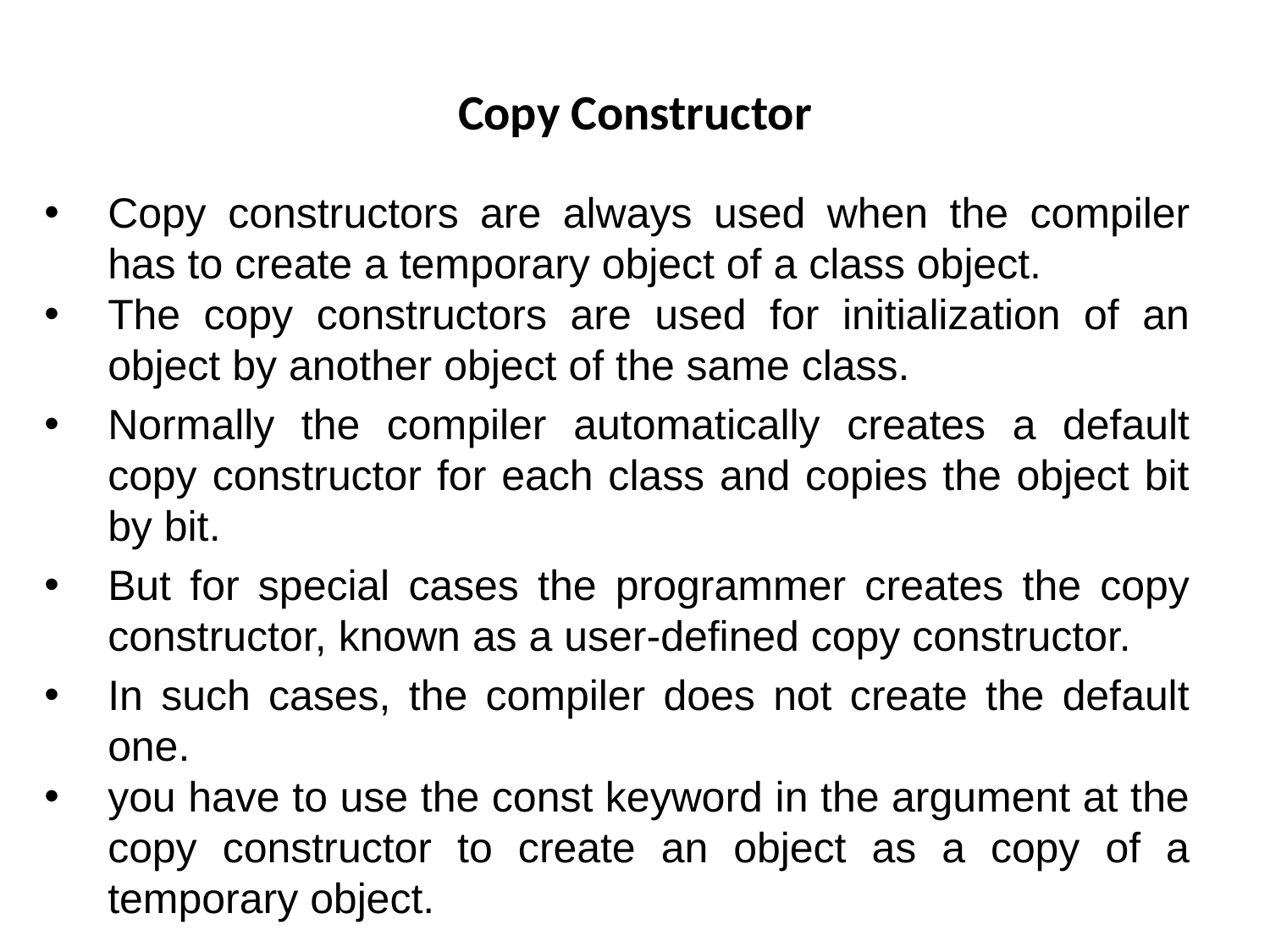

Copy Constructor
Copy constructors are always used when the compiler has to create a temporary object of a class object.
The copy constructors are used for initialization of an object by another object of the same class.
Normally the compiler automatically creates a default copy constructor for each class and copies the object bit by bit.
But for special cases the programmer creates the copy constructor, known as a user-defined copy constructor.
In such cases, the compiler does not create the default one.
you have to use the const keyword in the argument at the copy constructor to create an object as a copy of a temporary object.